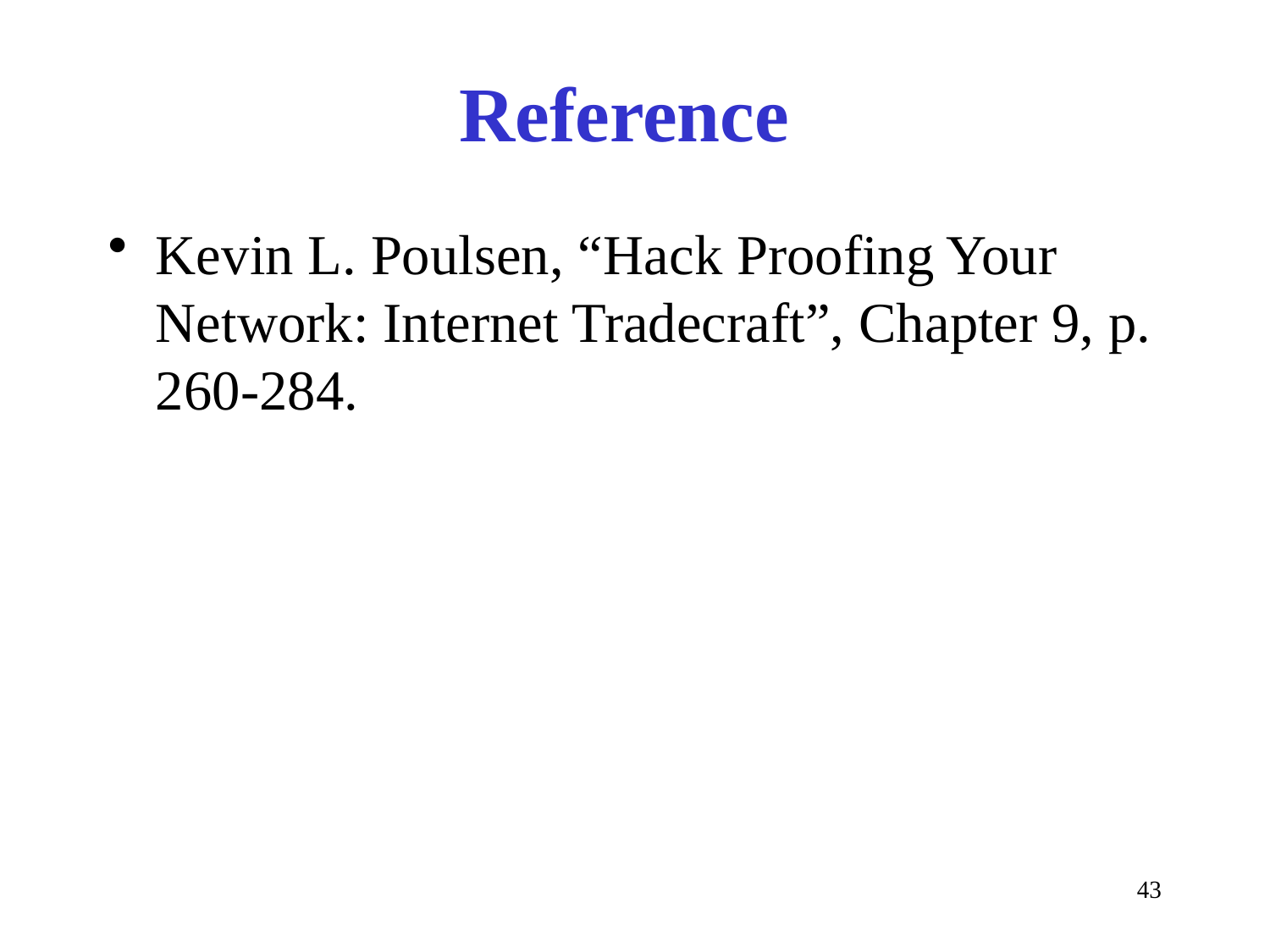

# Reference
Kevin L. Poulsen, “Hack Proofing Your Network: Internet Tradecraft”, Chapter 9, p. 260-284.
43